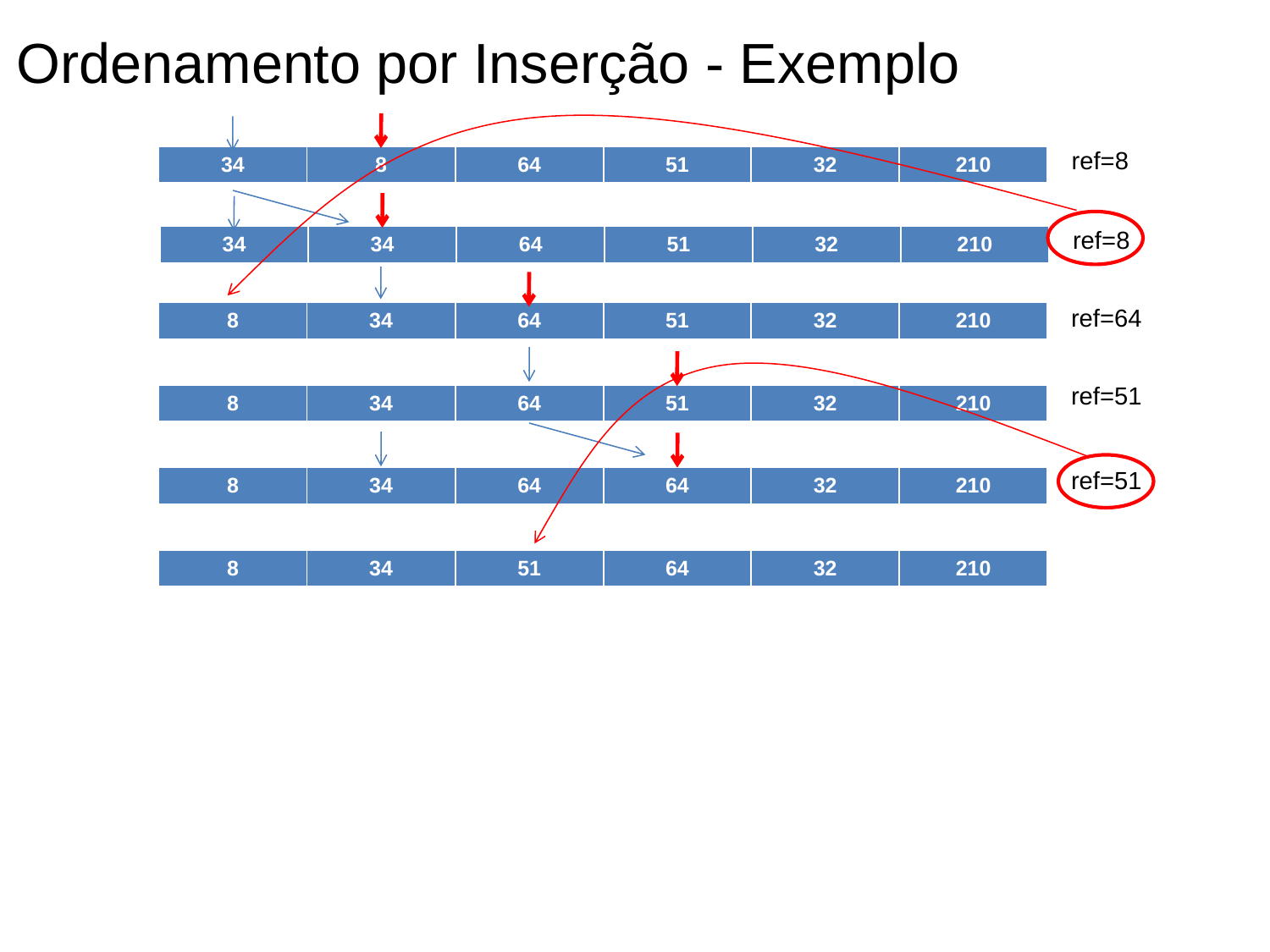

Ordenamento por Inserção - Exemplo

ref=8
| 34 | 8 | 64 | 51 | 32 | 210 |
| --- | --- | --- | --- | --- | --- |
ref=8
| 34 | 34 | 64 | 51 | 32 | 210 |
| --- | --- | --- | --- | --- | --- |
ref=64
| 8 | 34 | 64 | 51 | 32 | 210 |
| --- | --- | --- | --- | --- | --- |

ref=51
| 8 | 34 | 64 | 51 | 32 | 210 |
| --- | --- | --- | --- | --- | --- |
ref=51
| 8 | 34 | 64 | 64 | 32 | 210 |
| --- | --- | --- | --- | --- | --- |
| 8 | 34 | 51 | 64 | 32 | 210 |
| --- | --- | --- | --- | --- | --- |